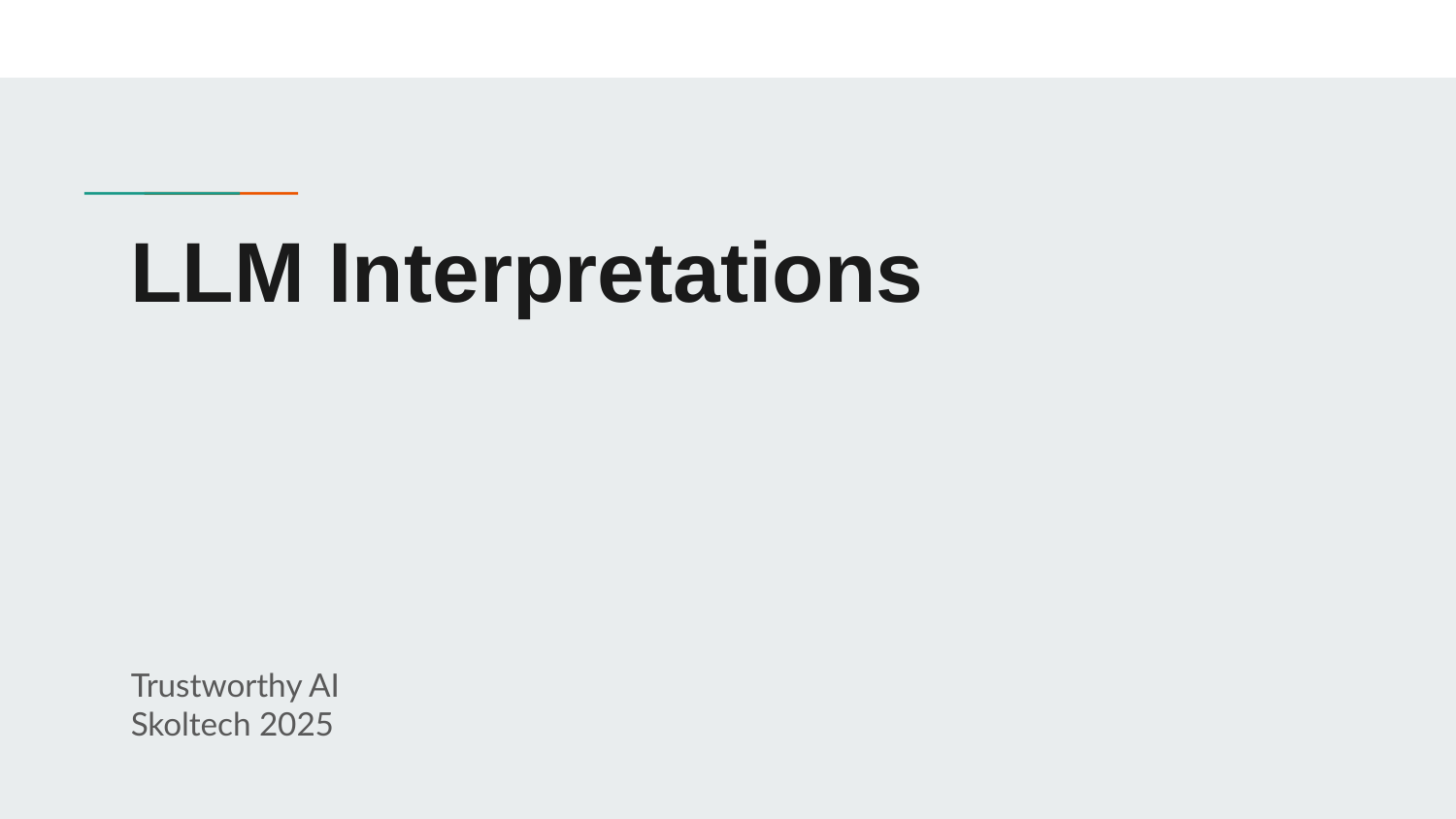

# LLM Interpretations
Trustworthy AI
Skoltech 2025